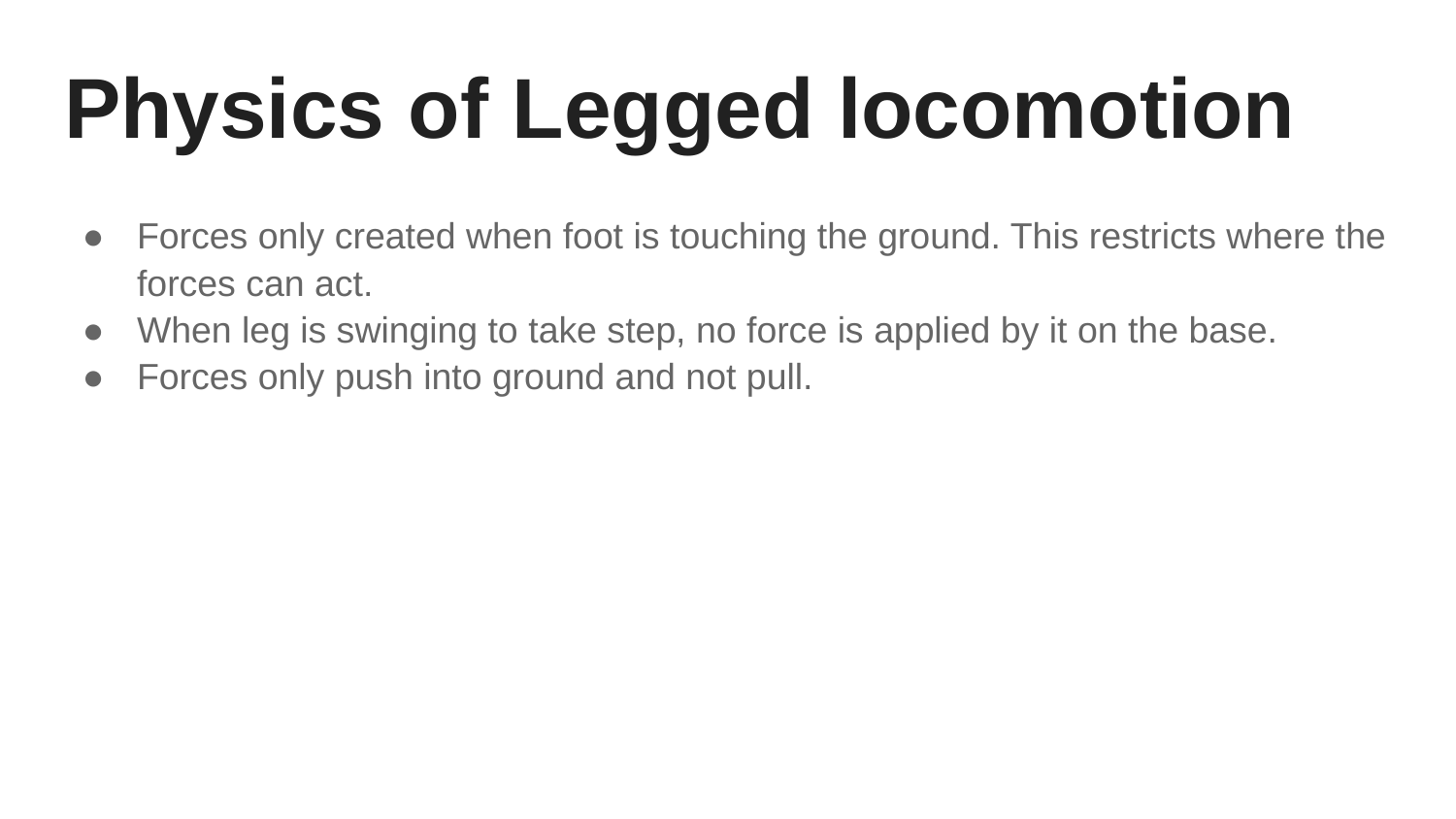

# Physics of Legged locomotion
Forces only created when foot is touching the ground. This restricts where the forces can act.
When leg is swinging to take step, no force is applied by it on the base.
Forces only push into ground and not pull.